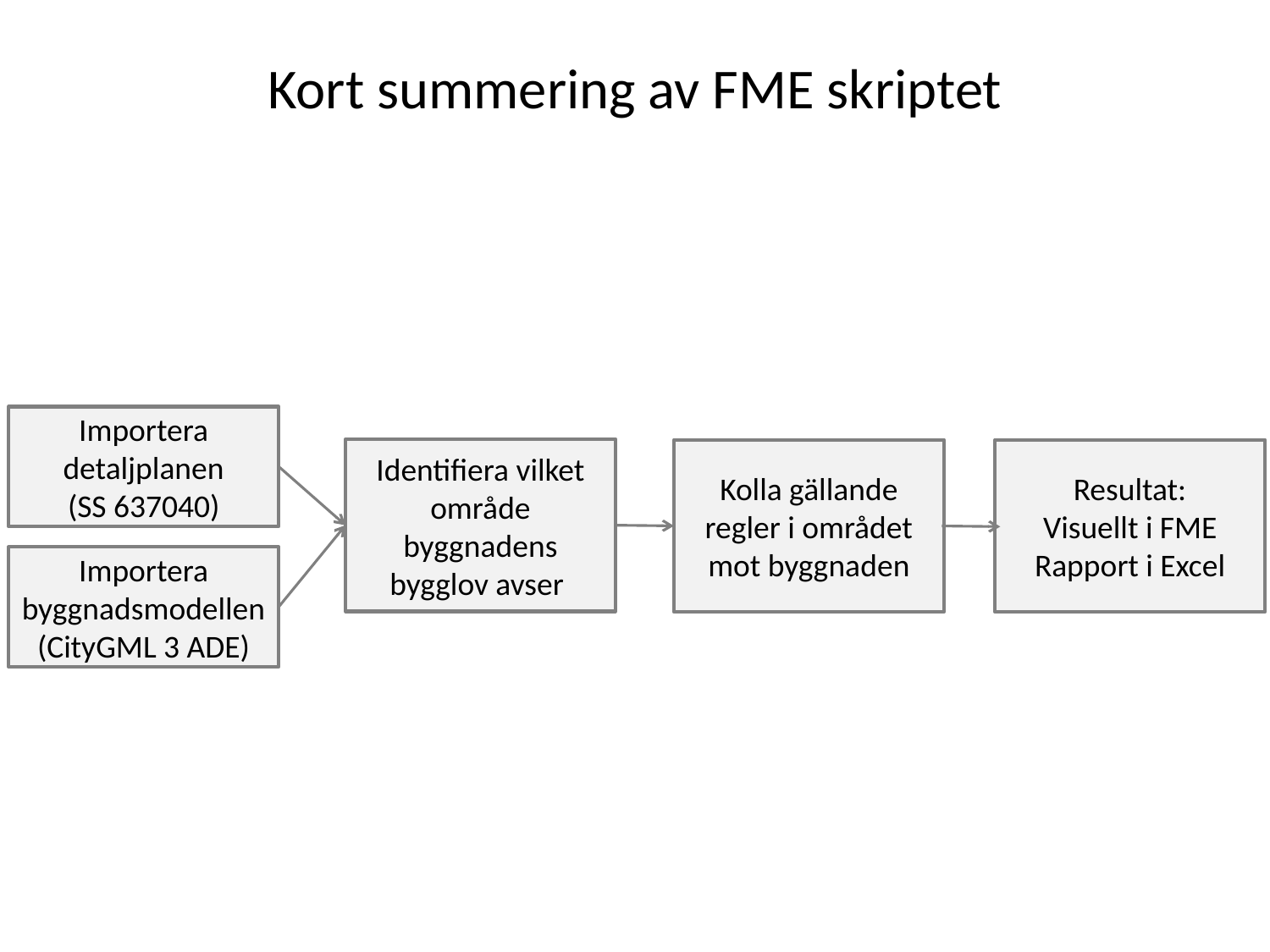

Kort summering av FME skriptet
Importera detaljplanen
(SS 637040)
Identifiera vilket område byggnadens bygglov avser
Kolla gällande regler i området mot byggnaden
Resultat:
Visuellt i FME
Rapport i Excel
Importera byggnadsmodellen
(CityGML 3 ADE)